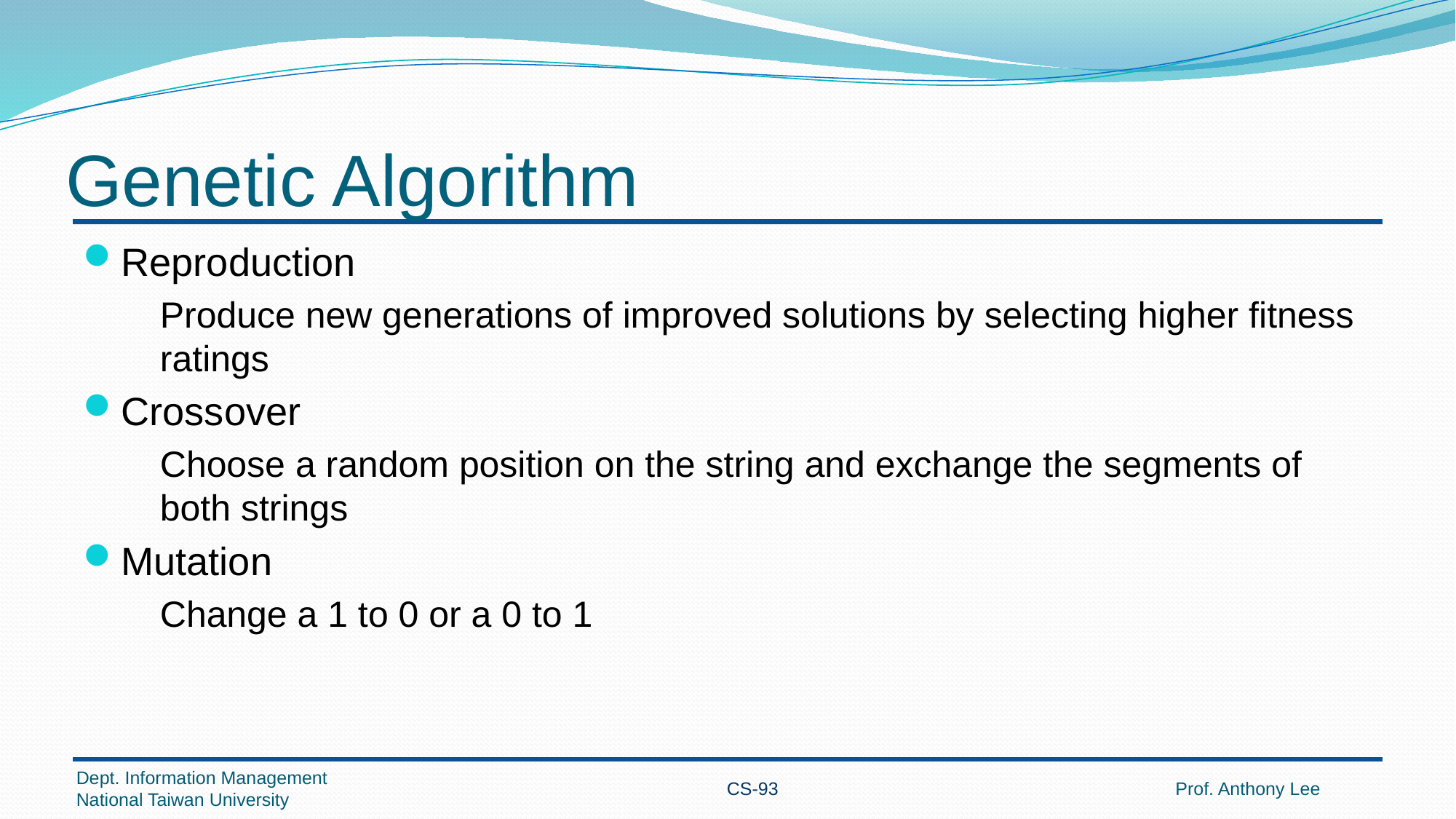

# Genetic Algorithm
Reproduction
	Produce new generations of improved solutions by selecting higher fitness ratings
Crossover
	Choose a random position on the string and exchange the segments of both strings
Mutation
	Change a 1 to 0 or a 0 to 1